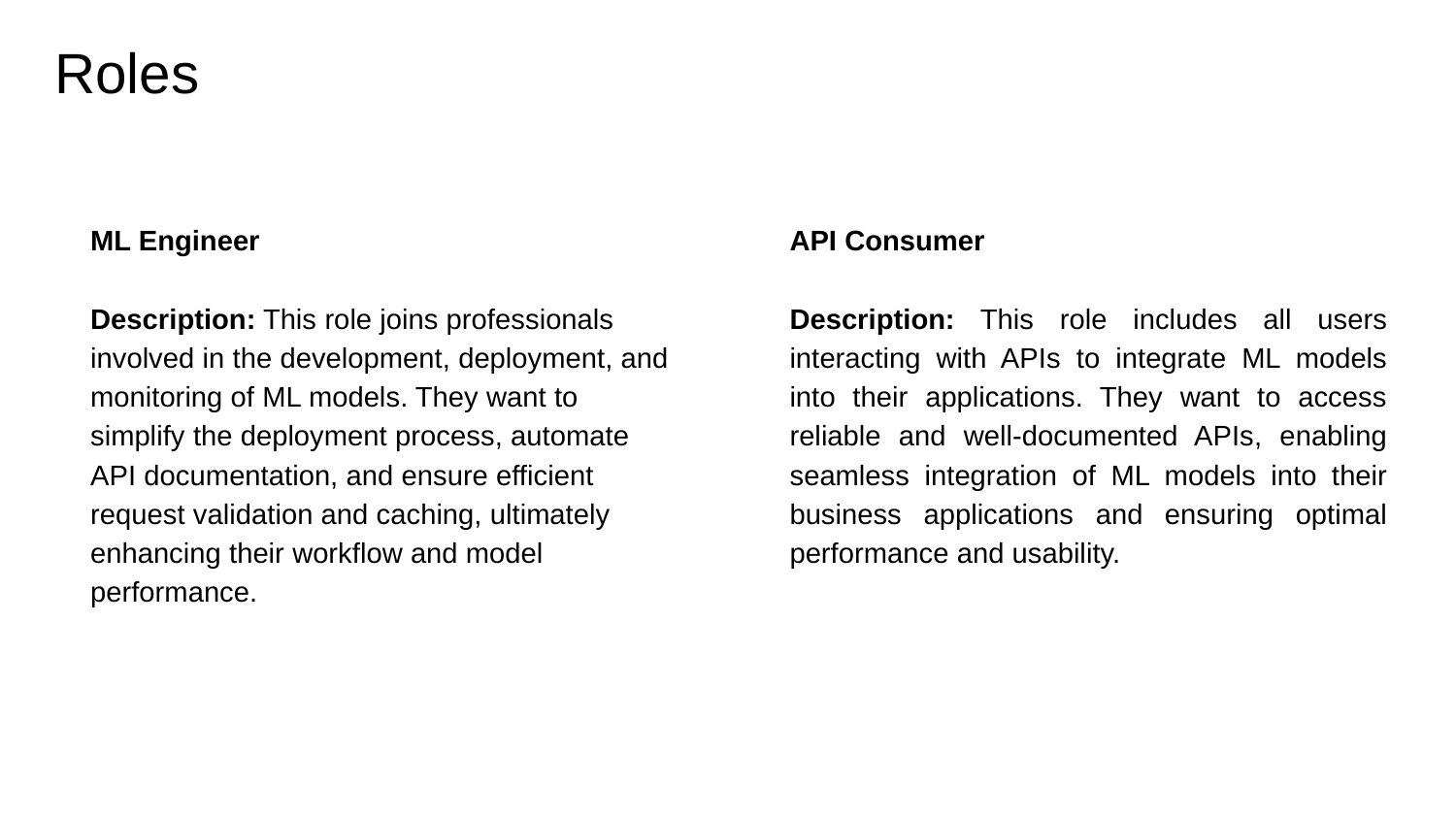

# Roles
ML Engineer
Description: This role joins professionals involved in the development, deployment, and monitoring of ML models. They want to simplify the deployment process, automate API documentation, and ensure efficient request validation and caching, ultimately enhancing their workflow and model performance.
API Consumer

Description: This role includes all users interacting with APIs to integrate ML models into their applications. They want to access reliable and well-documented APIs, enabling seamless integration of ML models into their business applications and ensuring optimal performance and usability.